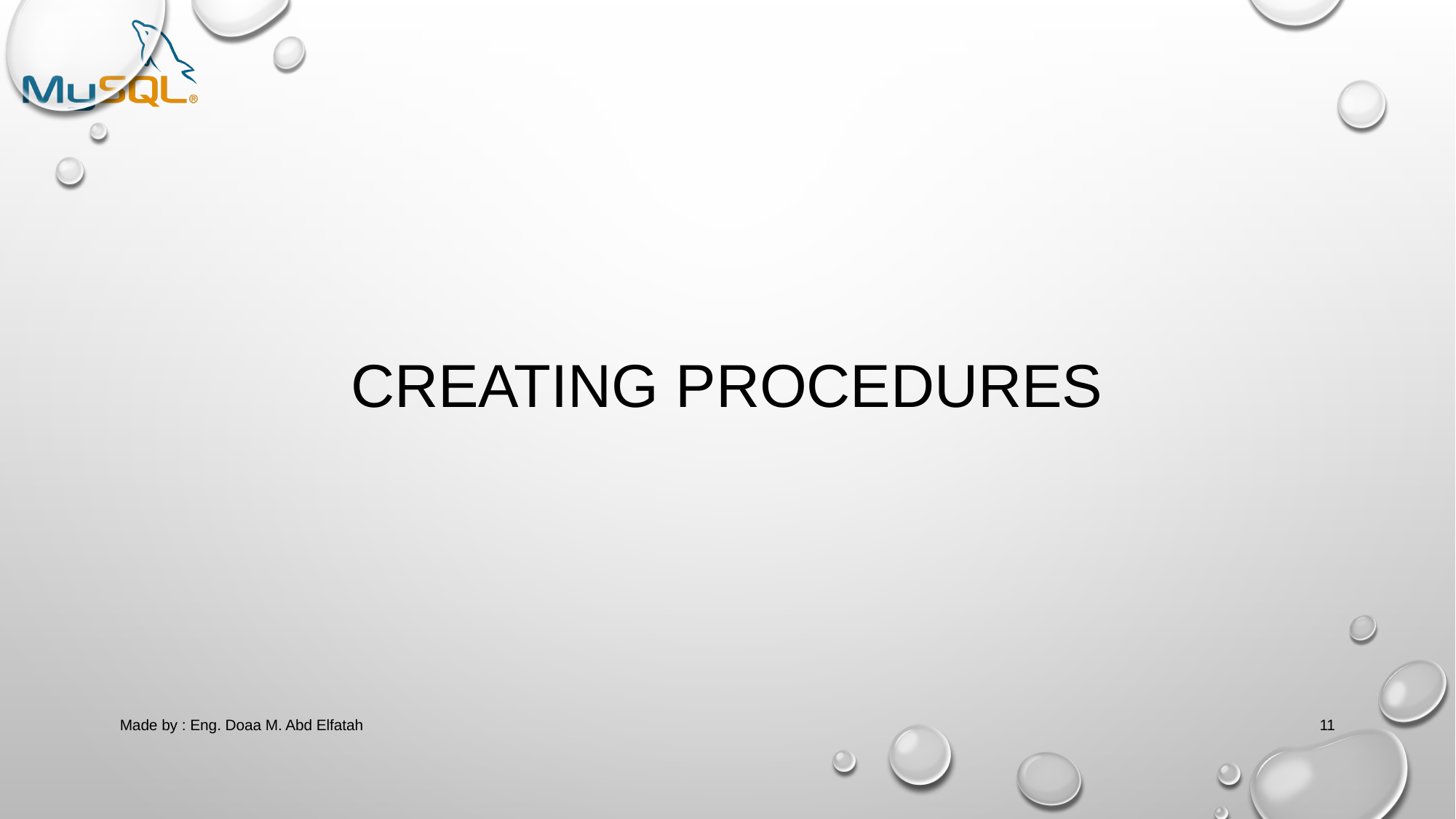

# Creating Procedures

Made by : Eng. Doaa M. Abd Elfatah
11